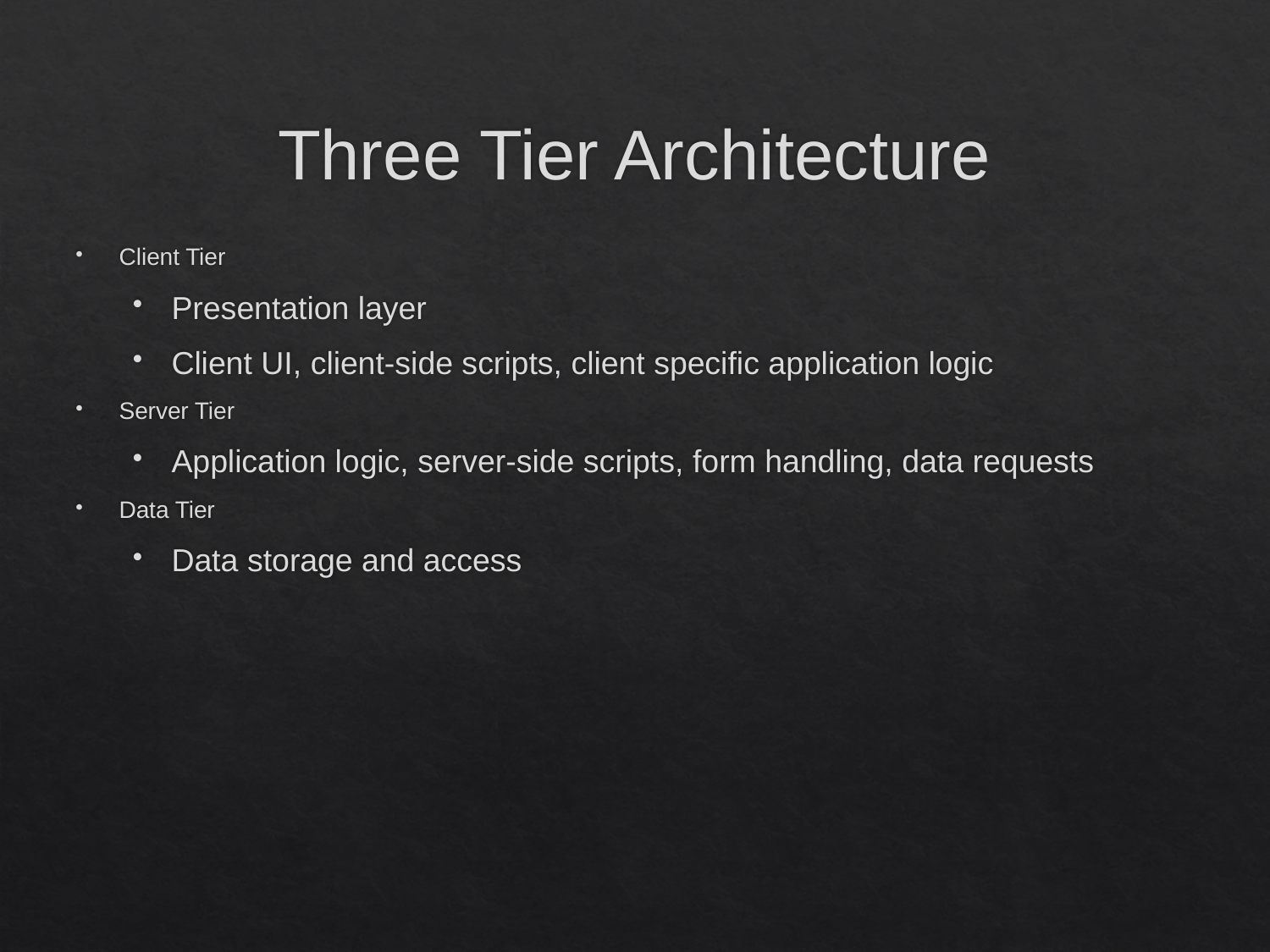

# Three Tier Architecture
Client Tier
Presentation layer
Client UI, client-side scripts, client specific application logic
Server Tier
Application logic, server-side scripts, form handling, data requests
Data Tier
Data storage and access